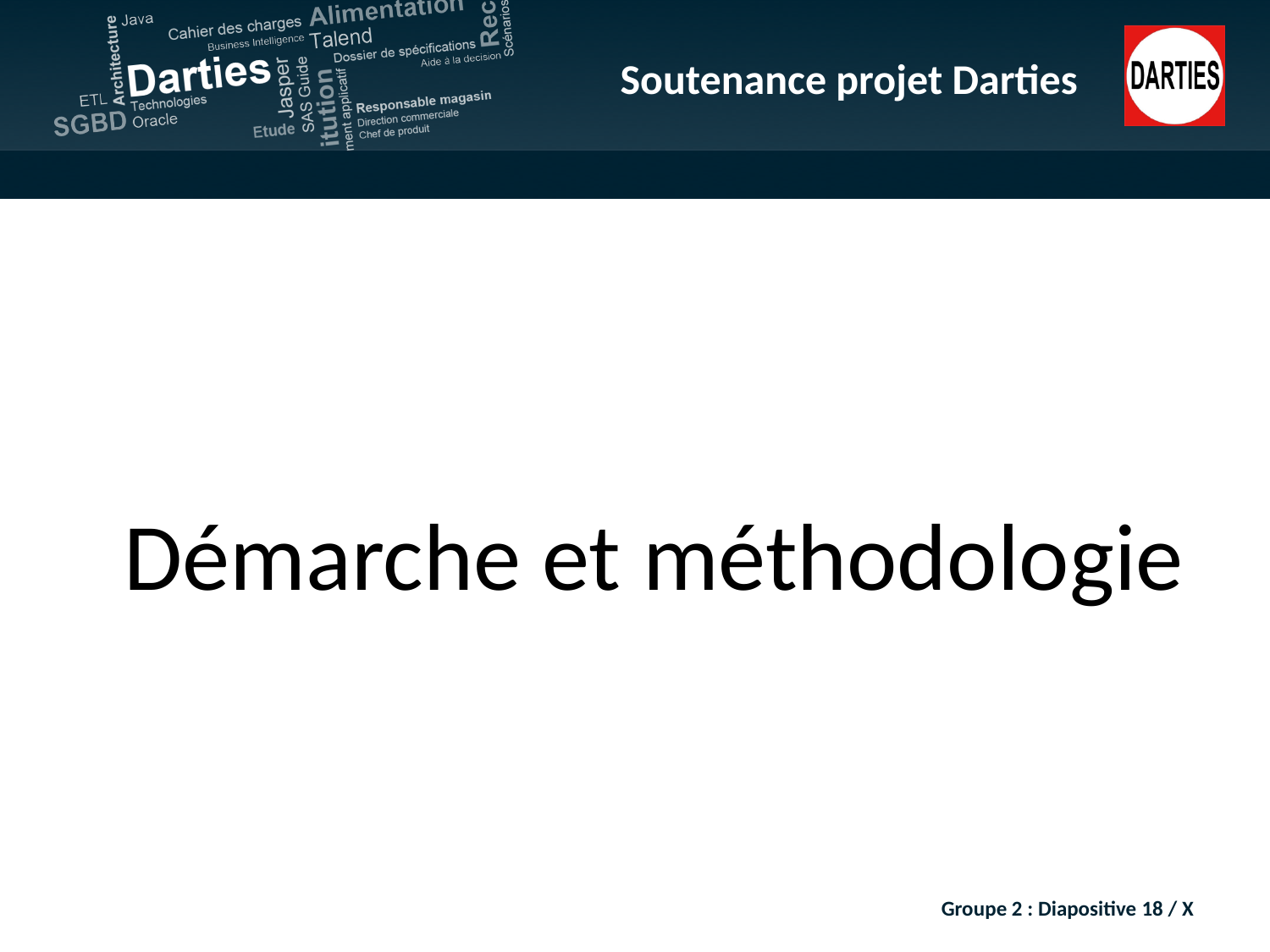

#

Démarche et méthodologie
Groupe 2 : Diapositive 18 / X